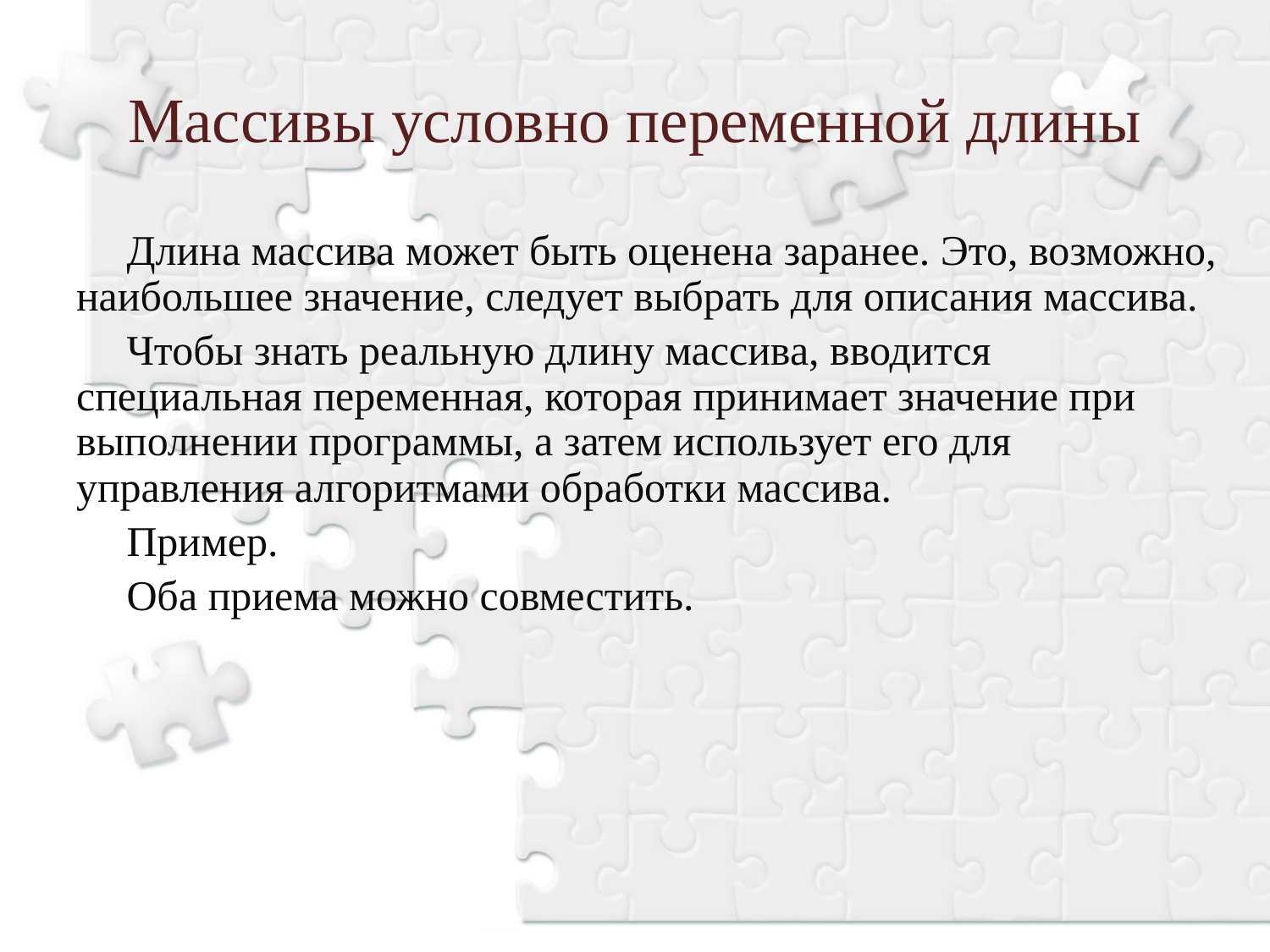

Массивы условно переменной длины
Длина массива может быть оценена заранее. Это, возможно, наибольшее значение, следует выбрать для описания массива.
Чтобы знать реальную длину массива, вводится специальная переменная, которая принимает значение при выполнении программы, а затем использует его для управления алгоритмами обработки массива.
Пример.
Оба приема можно совместить.